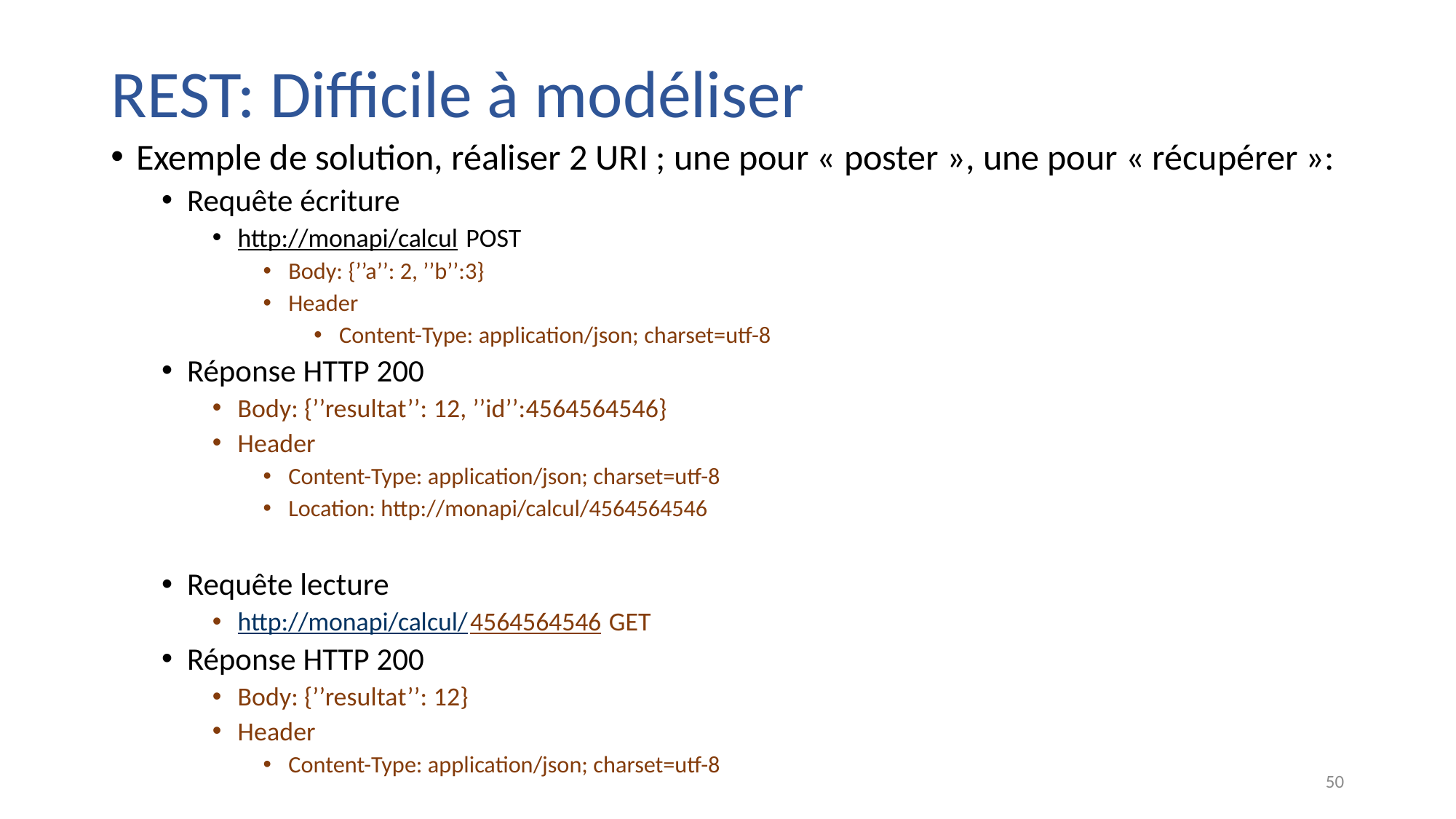

# REST: Difficile à modéliser

Exemple de solution, réaliser 2 URI ; une pour « poster », une pour « récupérer »:
Requête écriture
http://monapi/calcul POST
Body: {’’a’’: 2, ’’b’’:3}
Header
Content-Type: application/json; charset=utf-8
Réponse HTTP 200
Body: {’’resultat’’: 12, ’’id’’:4564564546}
Header
Content-Type: application/json; charset=utf-8
Location: http://monapi/calcul/4564564546

Requête lecture
http://monapi/calcul/4564564546 GET
Réponse HTTP 200
Body: {’’resultat’’: 12}
Header
Content-Type: application/json; charset=utf-8

50